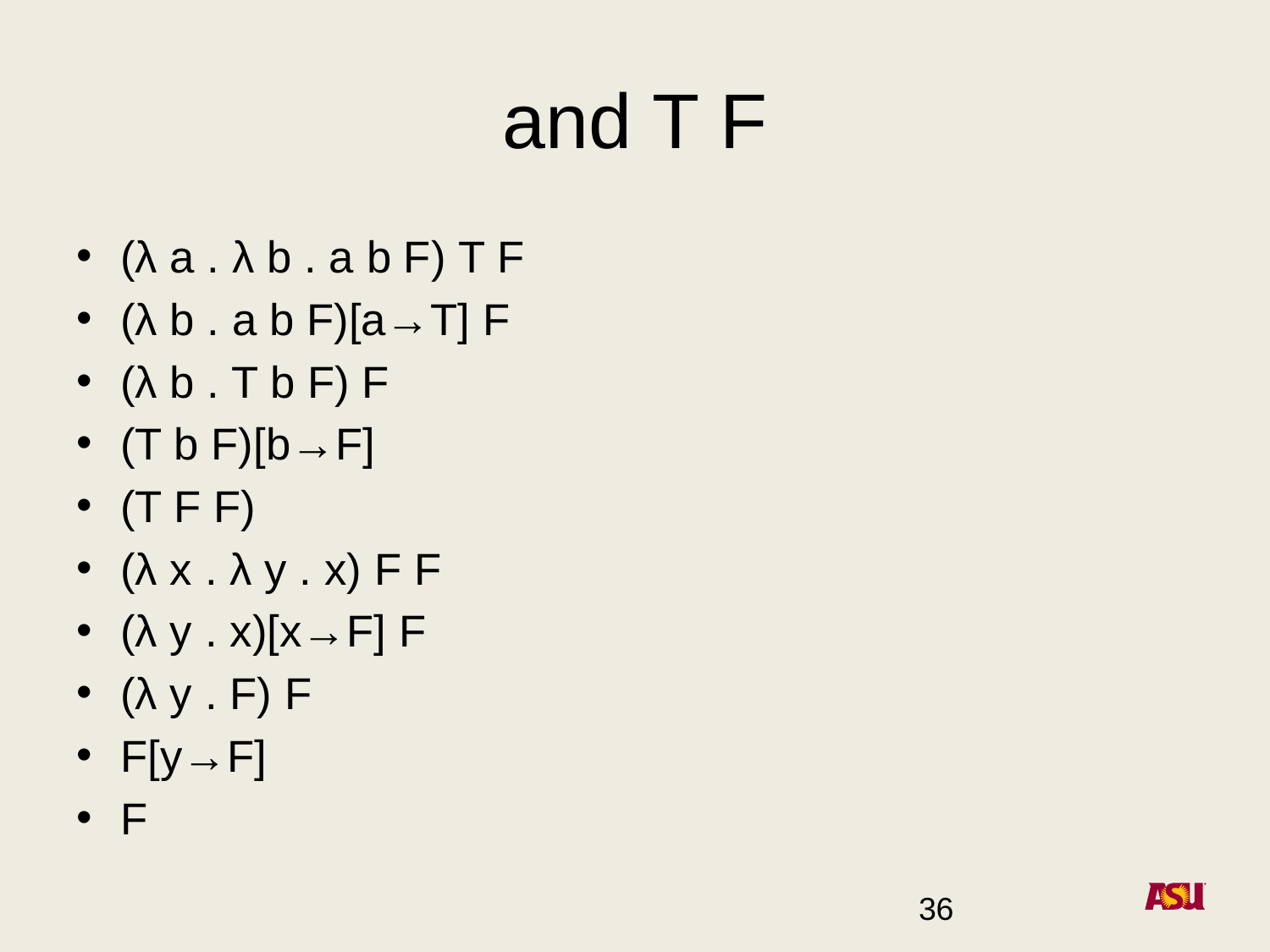

# and T F
(λ a . λ b . a b F) T F
(λ b . a b F)[a→T] F
(λ b . T b F) F
(T b F)[b→F]
(T F F)
(λ x . λ y . x) F F
(λ y . x)[x→F] F
(λ y . F) F
F[y→F]
F
36